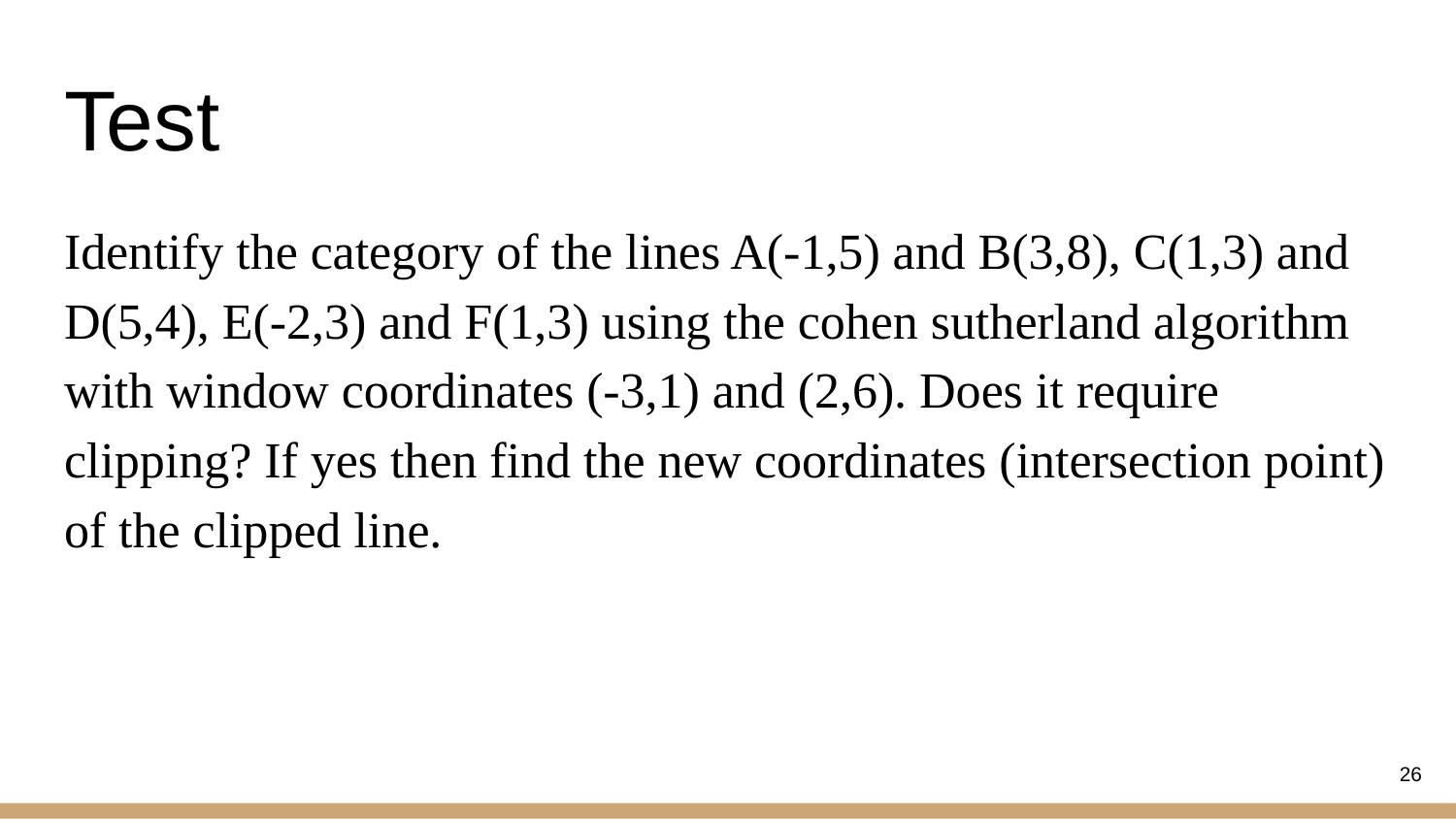

# Test
Identify the category of the lines A(-1,5) and B(3,8), C(1,3) and D(5,4), E(-2,3) and F(1,3) using the cohen sutherland algorithm with window coordinates (-3,1) and (2,6). Does it require clipping? If yes then find the new coordinates (intersection point) of the clipped line.
26